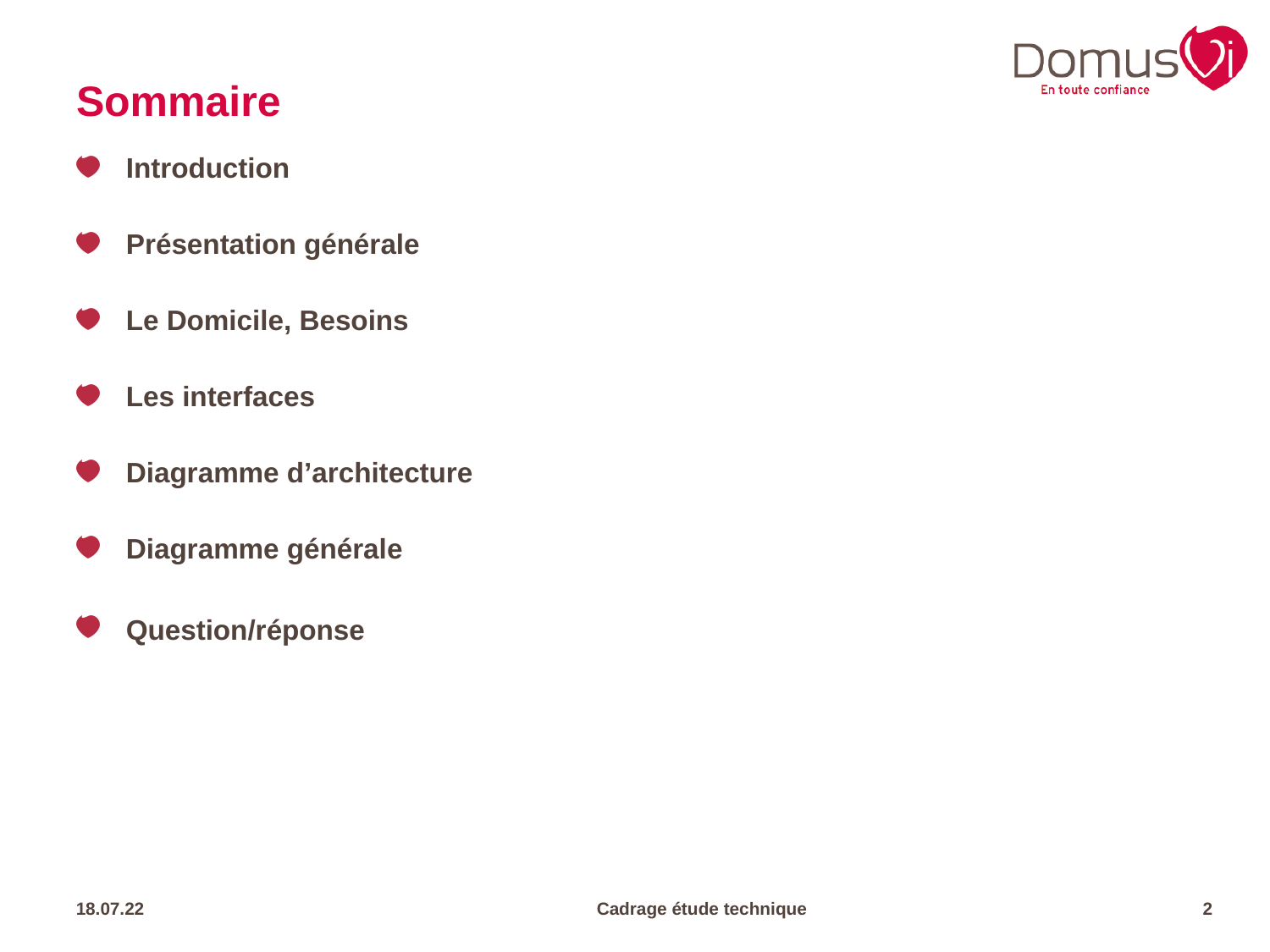

# Sommaire
Introduction
Présentation générale
Le Domicile, Besoins
Les interfaces
Diagramme d’architecture
Diagramme générale
Question/réponse
18.07.22
Cadrage étude technique
2